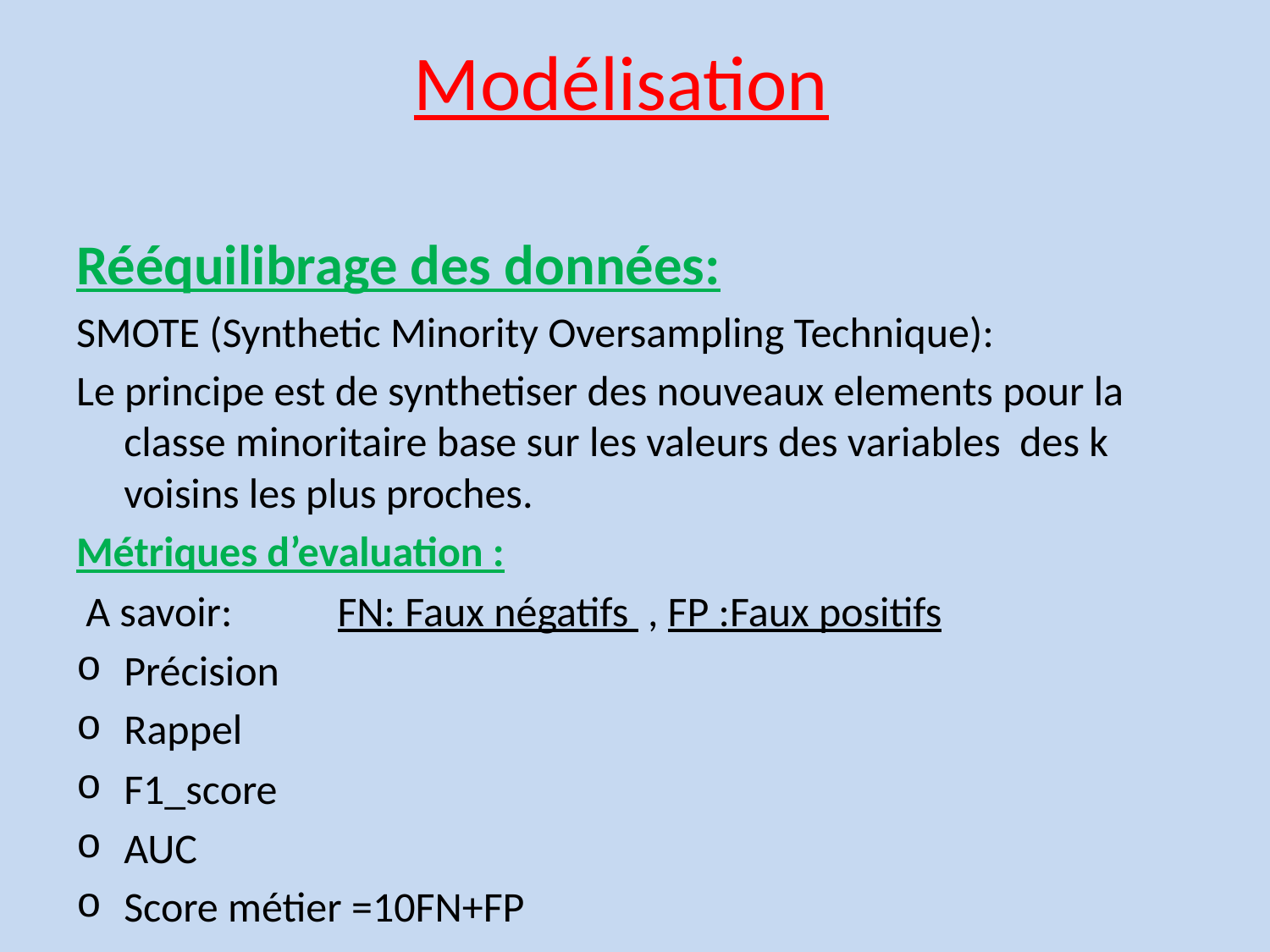

# Modélisation
Rééquilibrage des données:
SMOTE (Synthetic Minority Oversampling Technique):
Le principe est de synthetiser des nouveaux elements pour la classe minoritaire base sur les valeurs des variables  des k voisins les plus proches.
Métriques d’evaluation :
 A savoir:           FN: Faux négatifs  , FP :Faux positifs
Précision
Rappel
F1_score
AUC
Score métier =10FN+FP